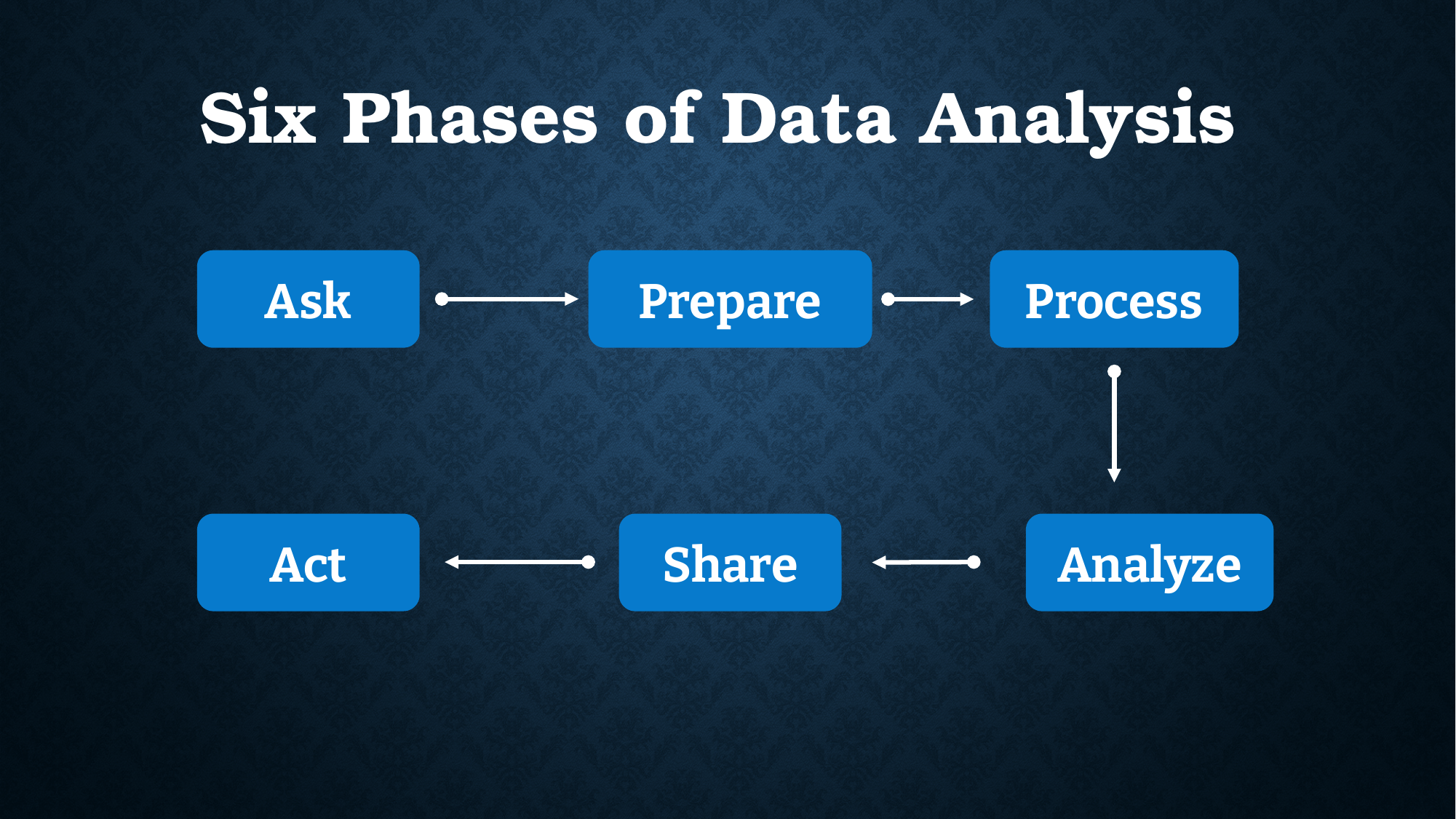

Six Phases of Data Analysis
Ask
Prepare
Process
Act
Share
Analyze